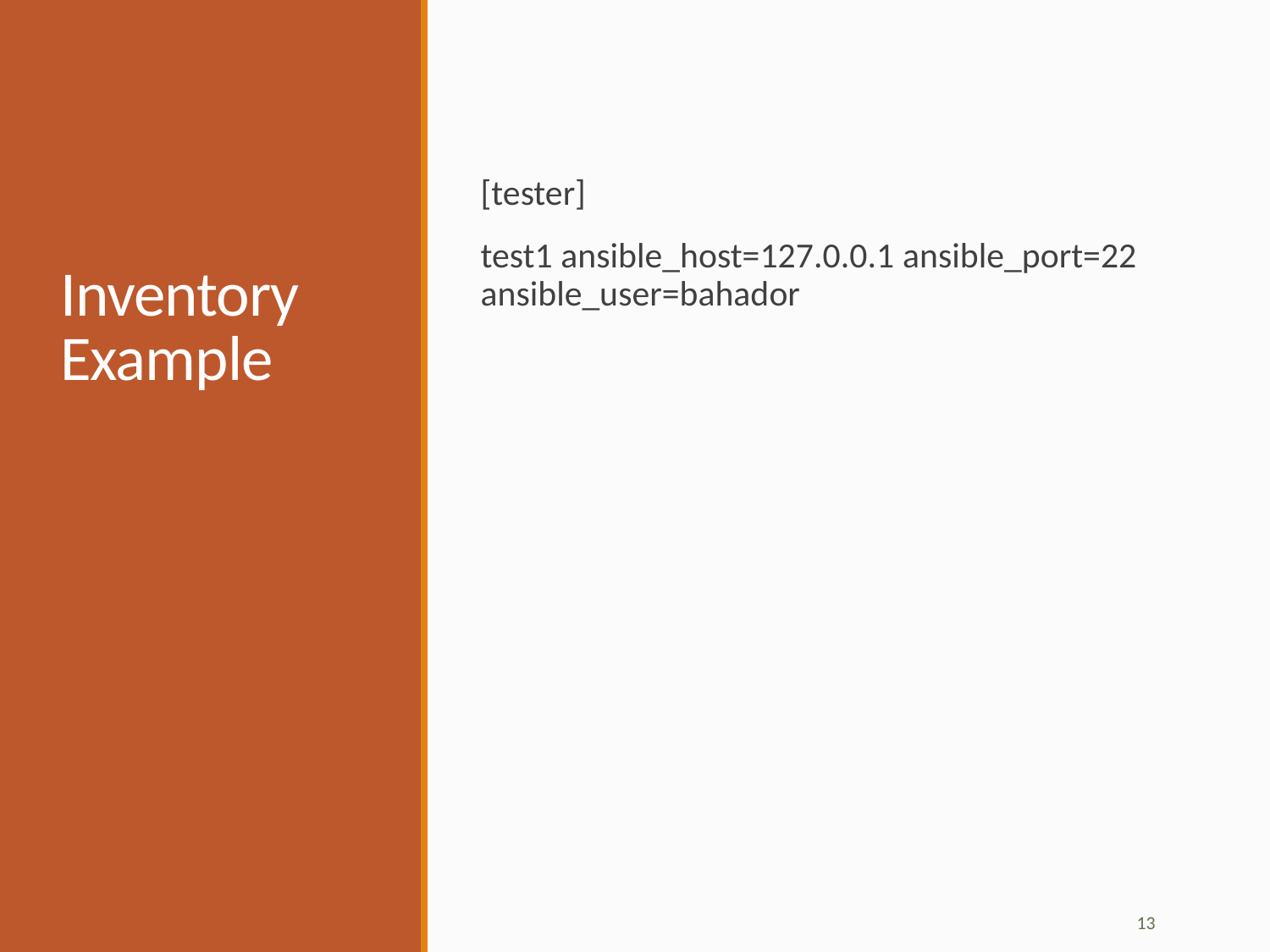

# Inventory Example

[tester]
test1 ansible_host=127.0.0.1 ansible_port=22 ansible_user=bahador

13